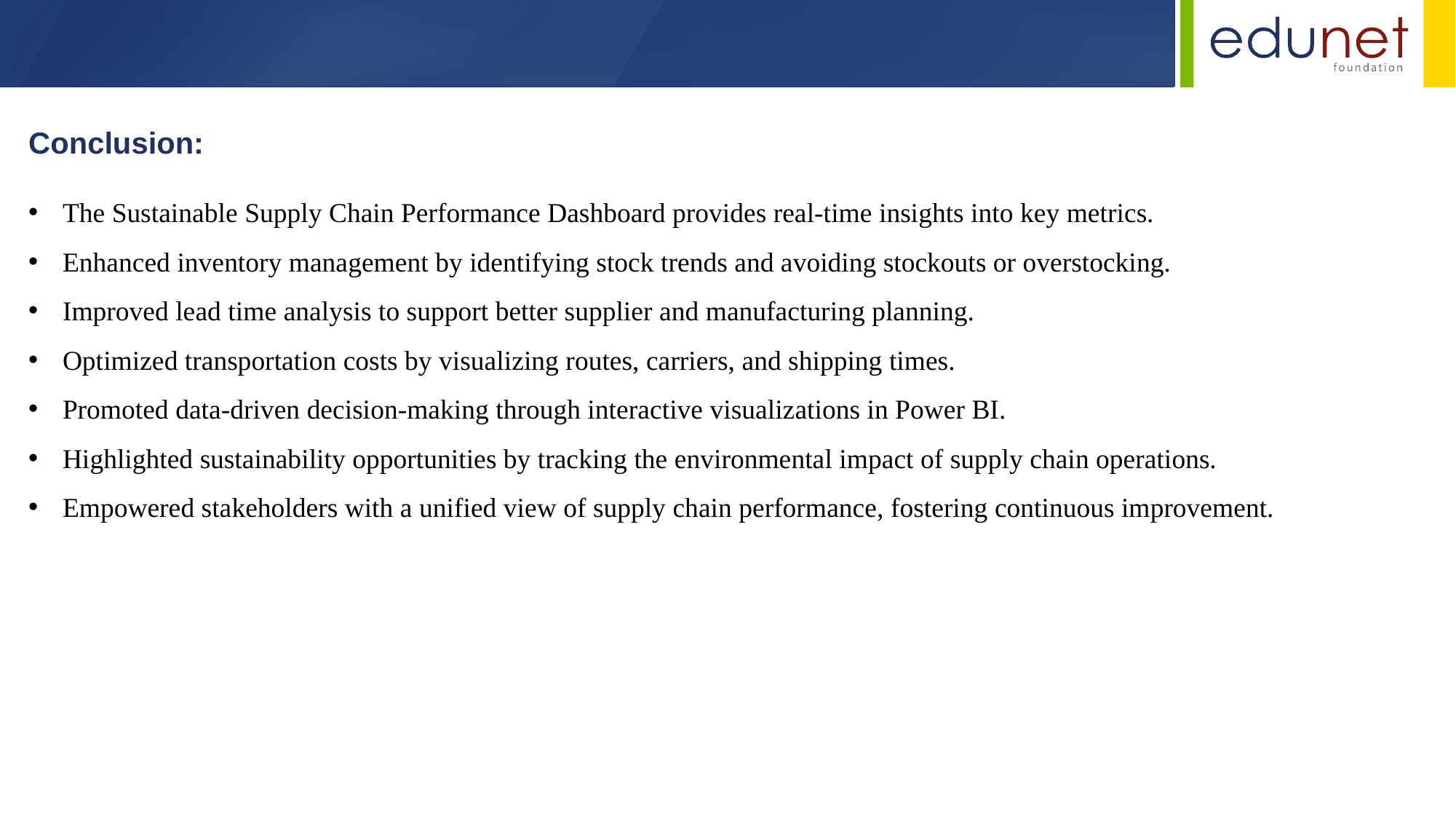

Conclusion:
The Sustainable Supply Chain Performance Dashboard provides real-time insights into key metrics.
Enhanced inventory management by identifying stock trends and avoiding stockouts or overstocking.
Improved lead time analysis to support better supplier and manufacturing planning.
Optimized transportation costs by visualizing routes, carriers, and shipping times.
Promoted data-driven decision-making through interactive visualizations in Power BI.
Highlighted sustainability opportunities by tracking the environmental impact of supply chain operations.
Empowered stakeholders with a unified view of supply chain performance, fostering continuous improvement.